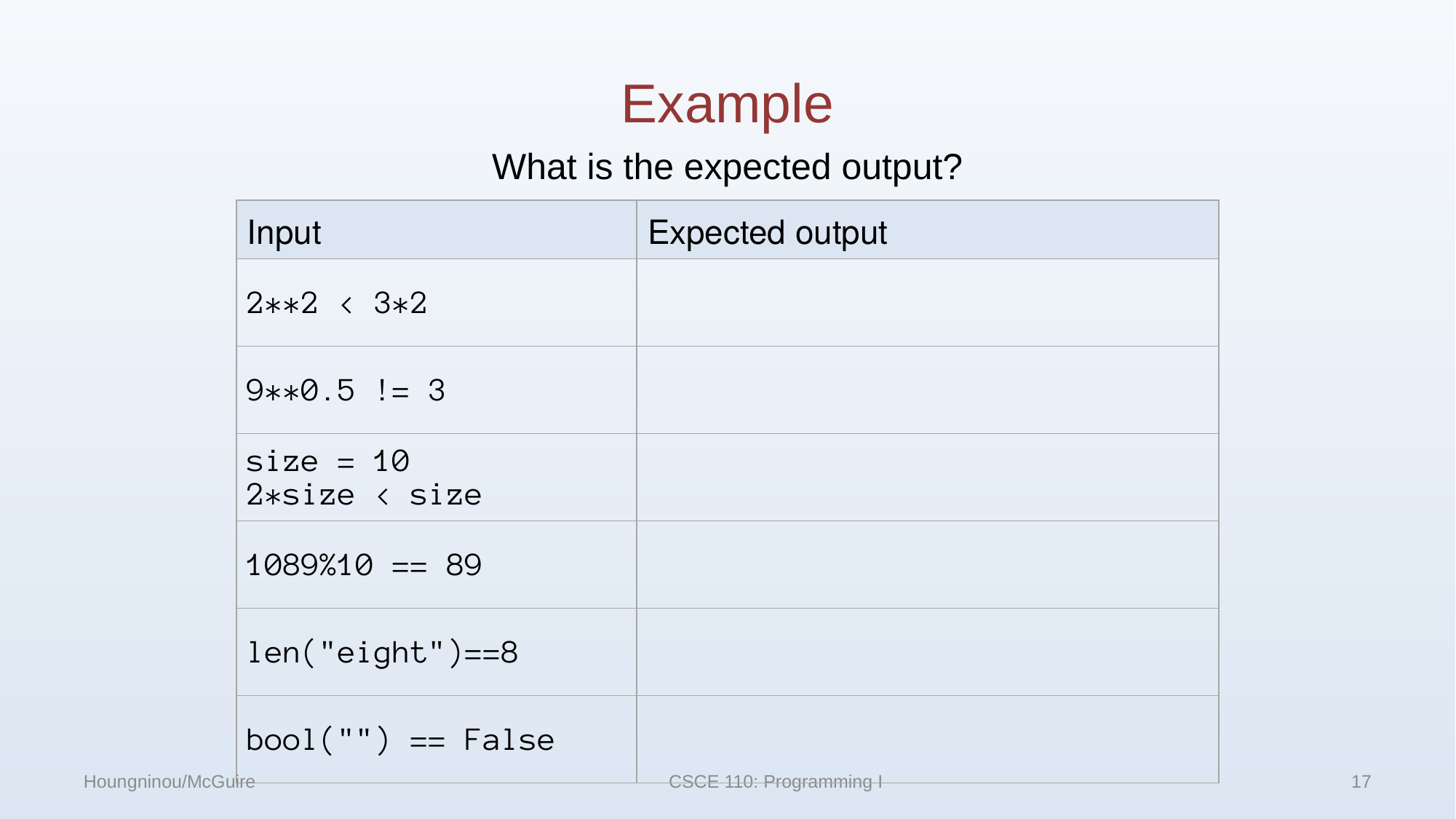

# Example
What is the expected output?
| Input | Expected output |
| --- | --- |
| 2\*\*2 < 3\*2 |  |
| 9\*\*0.5 != 3 |  |
| size = 10 2\*size < size |  |
| 1089%10 == 89 |  |
| len("eight")==8 |  |
| bool("") == False |  |
Houngninou/McGuire
CSCE 110: Programming I
17